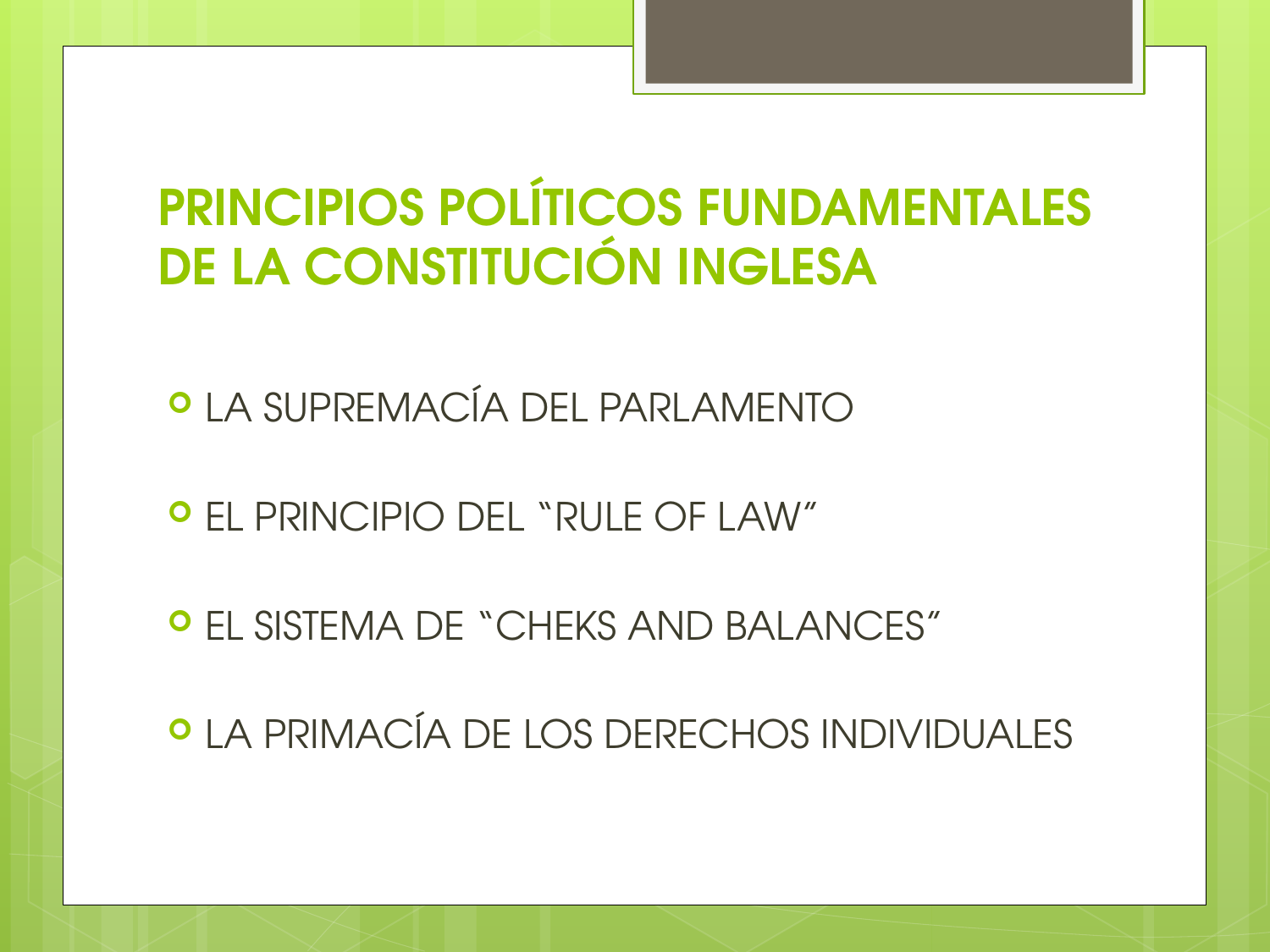

# PRINCIPIOS POLÍTICOS FUNDAMENTALES DE LA CONSTITUCIÓN INGLESA

LA SUPREMACÍA DEL PARLAMENTO

EL PRINCIPIO DEL “RULE OF LAW”

EL SISTEMA DE “CHEKS AND BALANCES”

LA PRIMACÍA DE LOS DERECHOS INDIVIDUALES